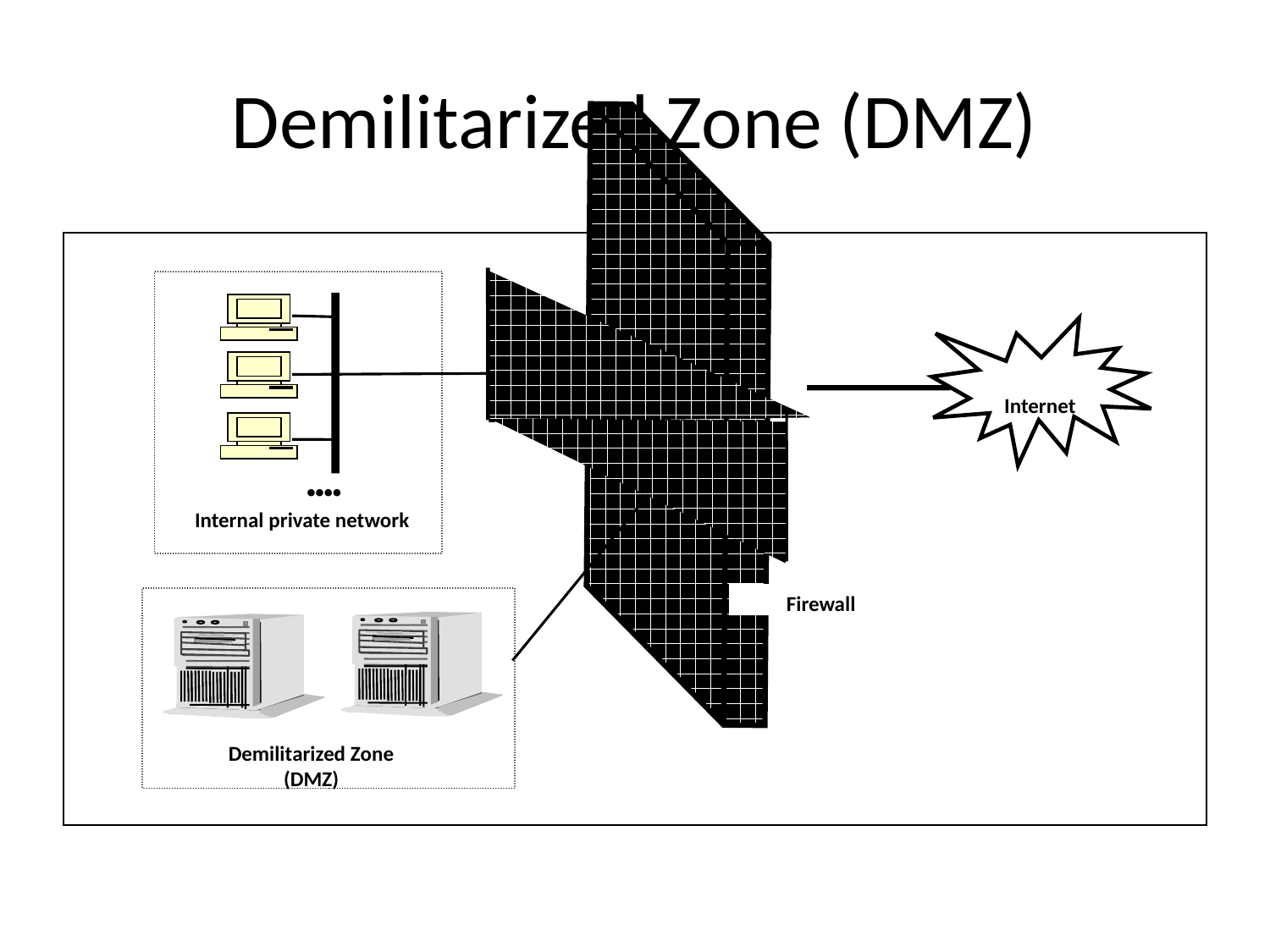

# Demilitarized Zone (DMZ)

Internet

••••

Internal private network
Firewall

Demilitarized Zone (DMZ)